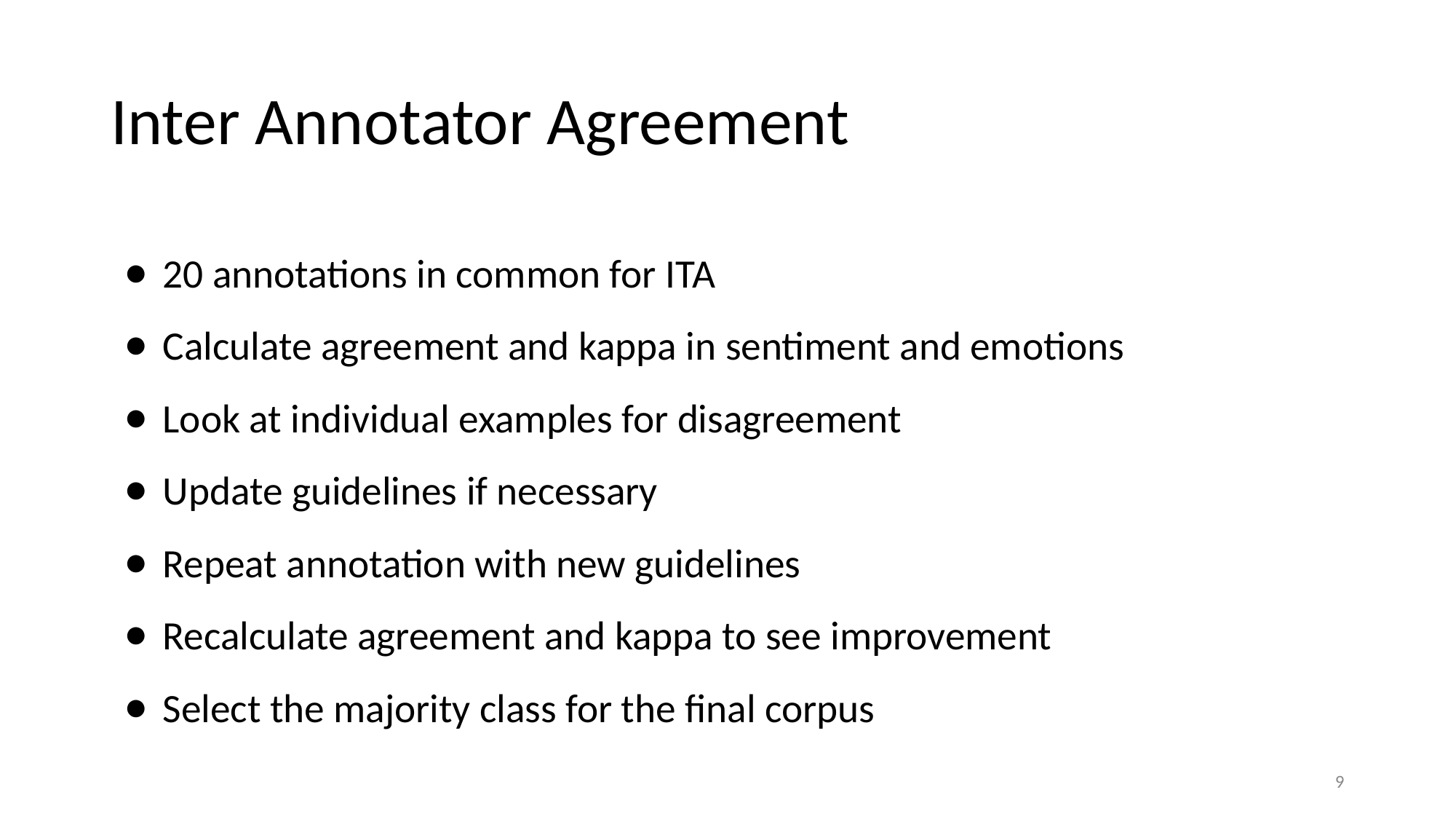

# Inter Annotator Agreement
20 annotations in common for ITA
Calculate agreement and kappa in sentiment and emotions
Look at individual examples for disagreement
Update guidelines if necessary
Repeat annotation with new guidelines
Recalculate agreement and kappa to see improvement
Select the majority class for the final corpus
9